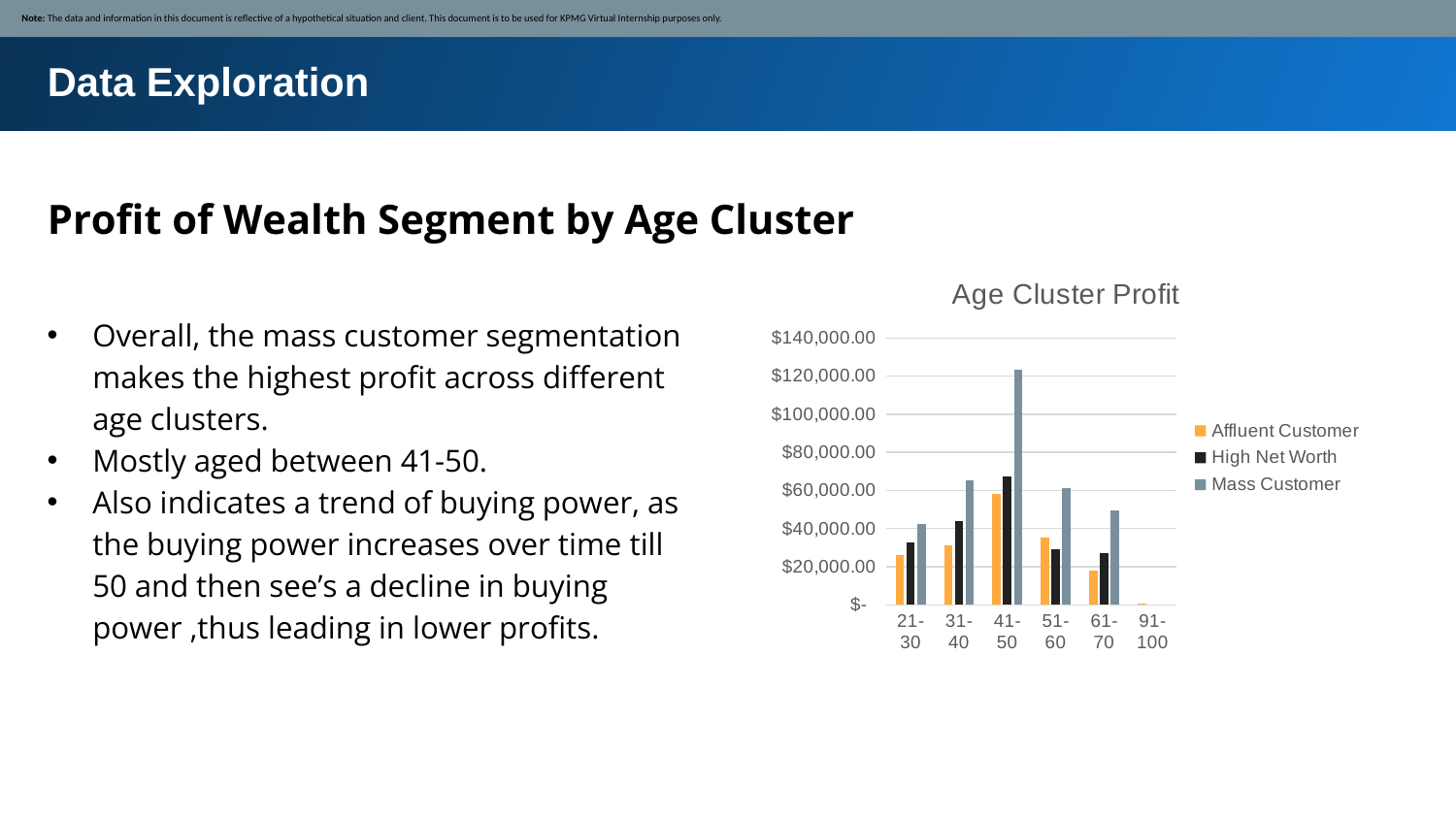

Note: The data and information in this document is reflective of a hypothetical situation and client. This document is to be used for KPMG Virtual Internship purposes only.
Data Exploration
Profit of Wealth Segment by Age Cluster

### Chart: Age Cluster Profit

| Category | Affluent Customer | High Net Worth | Mass Customer |
|---|---|---|---|
| 21-30 | 25986.33999999999 | 32474.81999999999 | 42162.71999999999 |
| 31-40 | 31107.669999999995 | 44008.790000000015 | 65266.82 |
| 41-50 | 58355.38999999999 | 67310.10000000005 | 123568.37 |
| 51-60 | 35075.86999999999 | 29207.99999999999 | 61421.43000000001 |
| 61-70 | 18026.799999999996 | 27326.01000000001 | 49306.75000000001 |
| 91-100 | 872.8900000000001 | None | None |
Overall, the mass customer segmentation makes the highest profit across different age clusters.
Mostly aged between 41-50.
Also indicates a trend of buying power, as the buying power increases over time till 50 and then see’s a decline in buying power ,thus leading in lower profits.